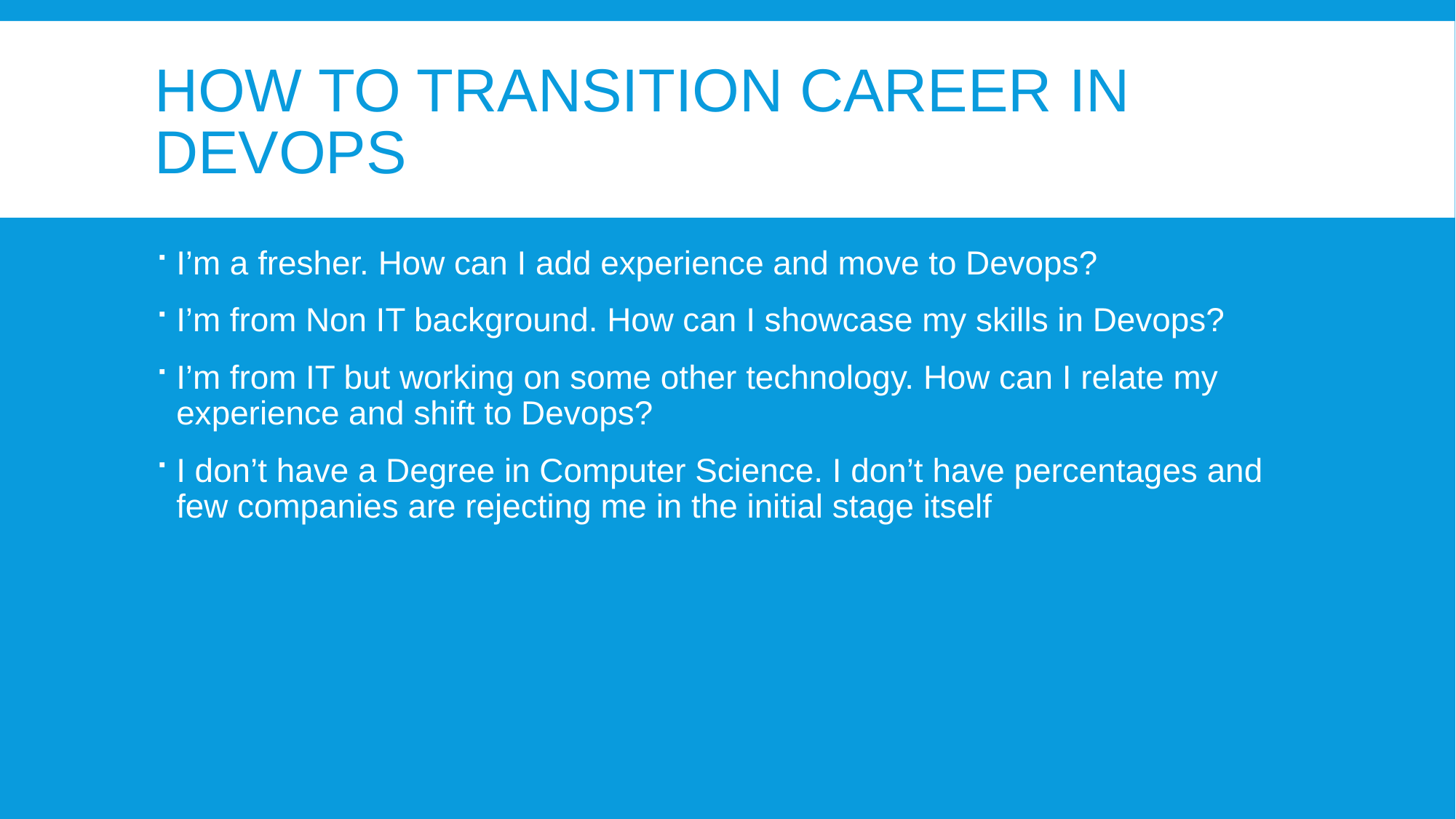

# How to transition career in devops
I’m a fresher. How can I add experience and move to Devops?
I’m from Non IT background. How can I showcase my skills in Devops?
I’m from IT but working on some other technology. How can I relate my experience and shift to Devops?
I don’t have a Degree in Computer Science. I don’t have percentages and few companies are rejecting me in the initial stage itself